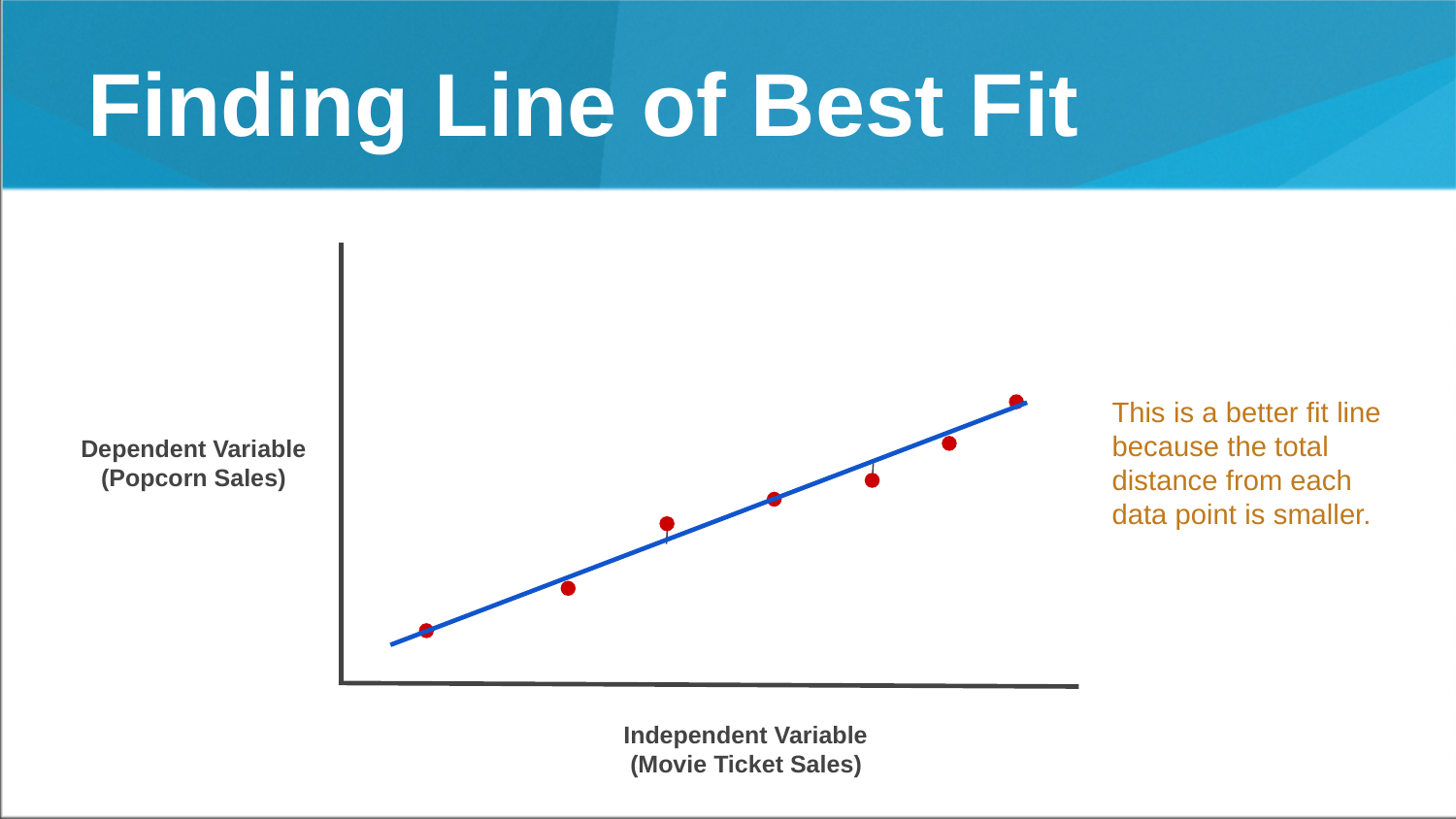

# Finding Line of Best Fit
This is a better fit line because the total distance from each data point is smaller.

Dependent Variable (Popcorn Sales)

Independent Variable   (Movie Ticket Sales)